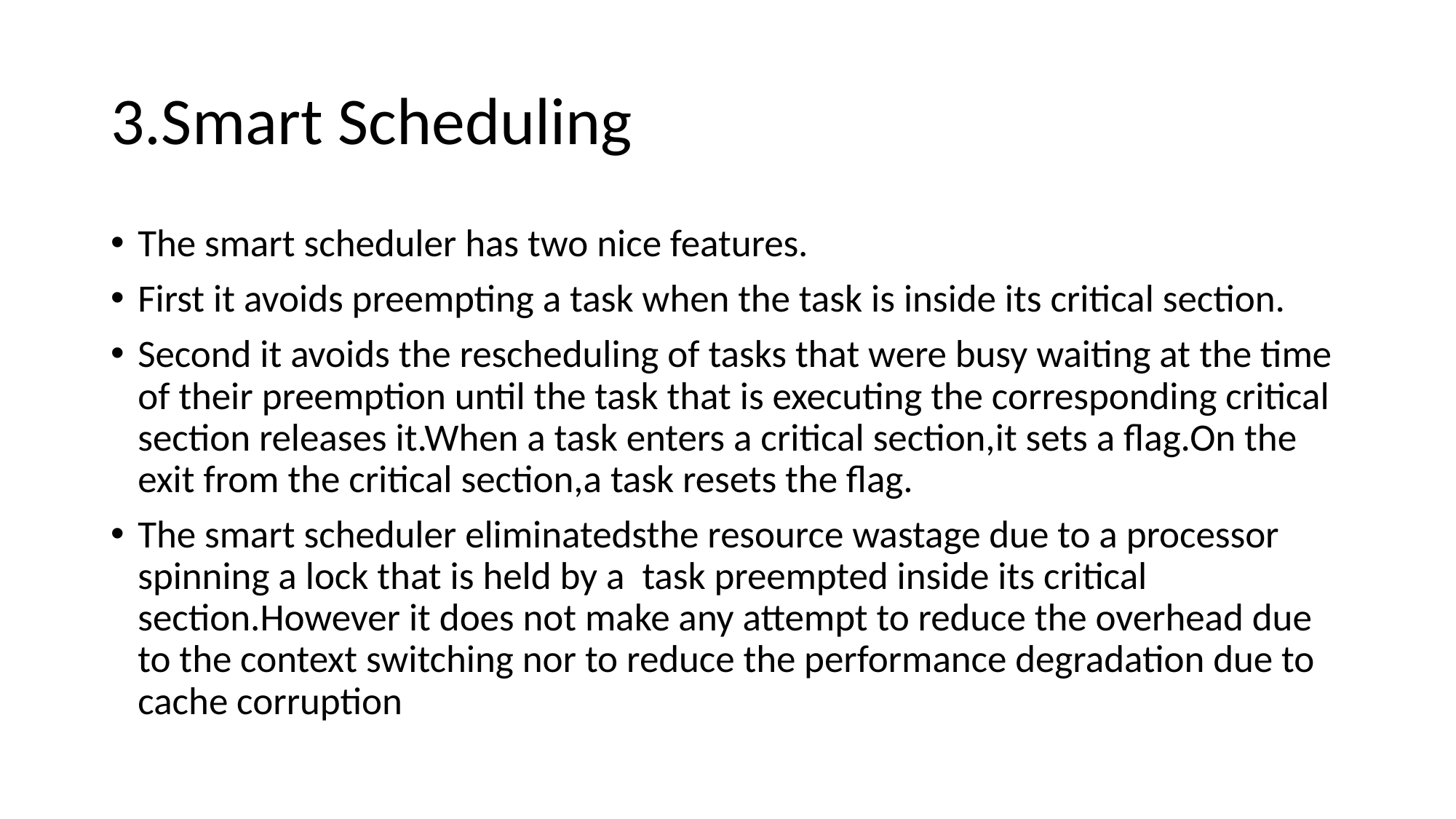

# 3.Smart Scheduling
The smart scheduler has two nice features.
First it avoids preempting a task when the task is inside its critical section.
Second it avoids the rescheduling of tasks that were busy waiting at the time of their preemption until the task that is executing the corresponding critical section releases it.When a task enters a critical section,it sets a flag.On the exit from the critical section,a task resets the flag.
The smart scheduler eliminatedsthe resource wastage due to a processor spinning a lock that is held by a  task preempted inside its critical section.However it does not make any attempt to reduce the overhead due to the context switching nor to reduce the performance degradation due to cache corruption